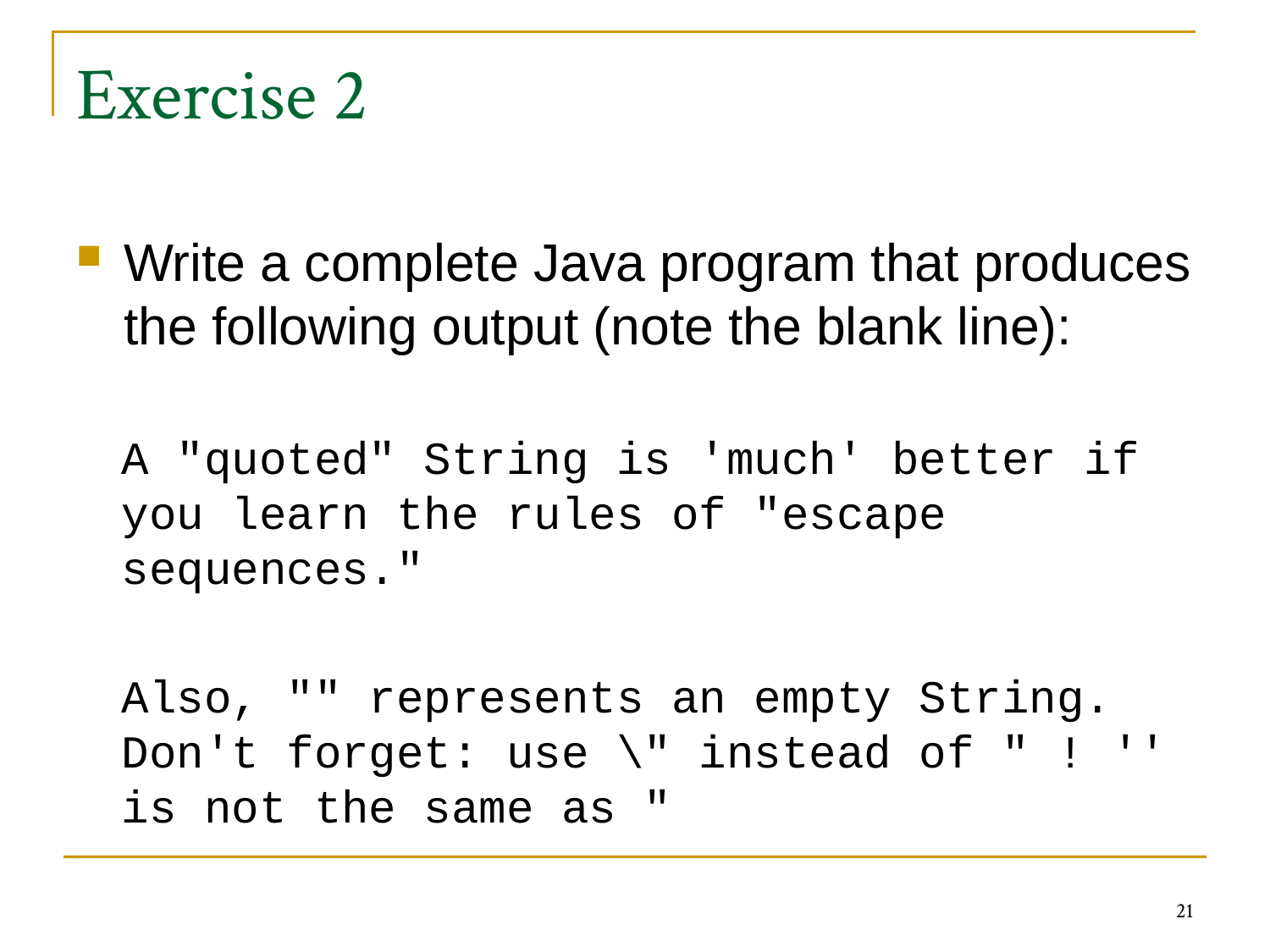

# Exercise 2
Write a complete Java program that produces the following output (note the blank line):

A "quoted" String is 'much' better if you learn the rules of "escape sequences."

Also, "" represents an empty String. Don't forget: use \" instead of " ! '' is not the same as "
21